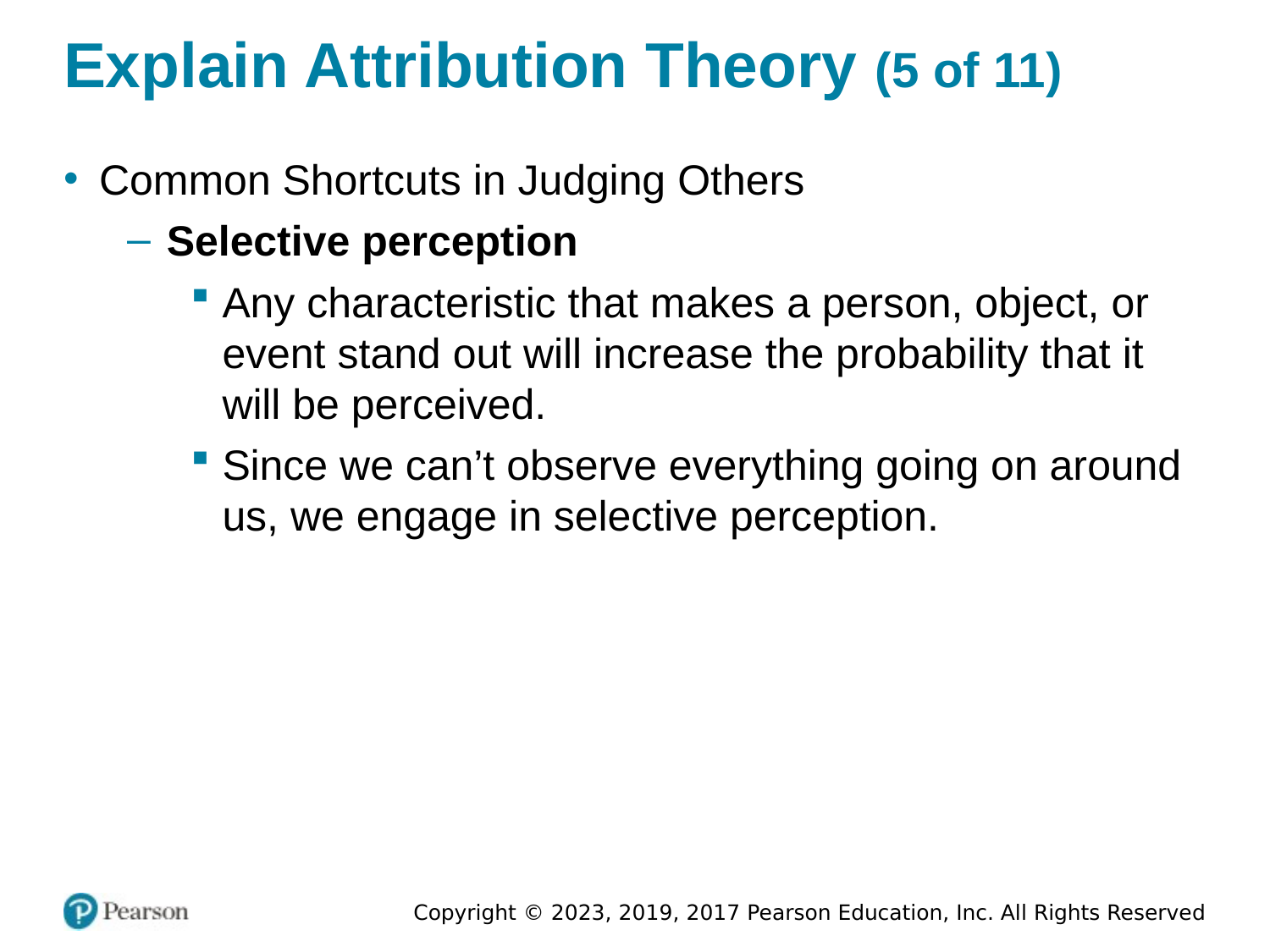

# Explain Attribution Theory (5 of 11)
Common Shortcuts in Judging Others
Selective perception
Any characteristic that makes a person, object, or event stand out will increase the probability that it will be perceived.
Since we can’t observe everything going on around us, we engage in selective perception.